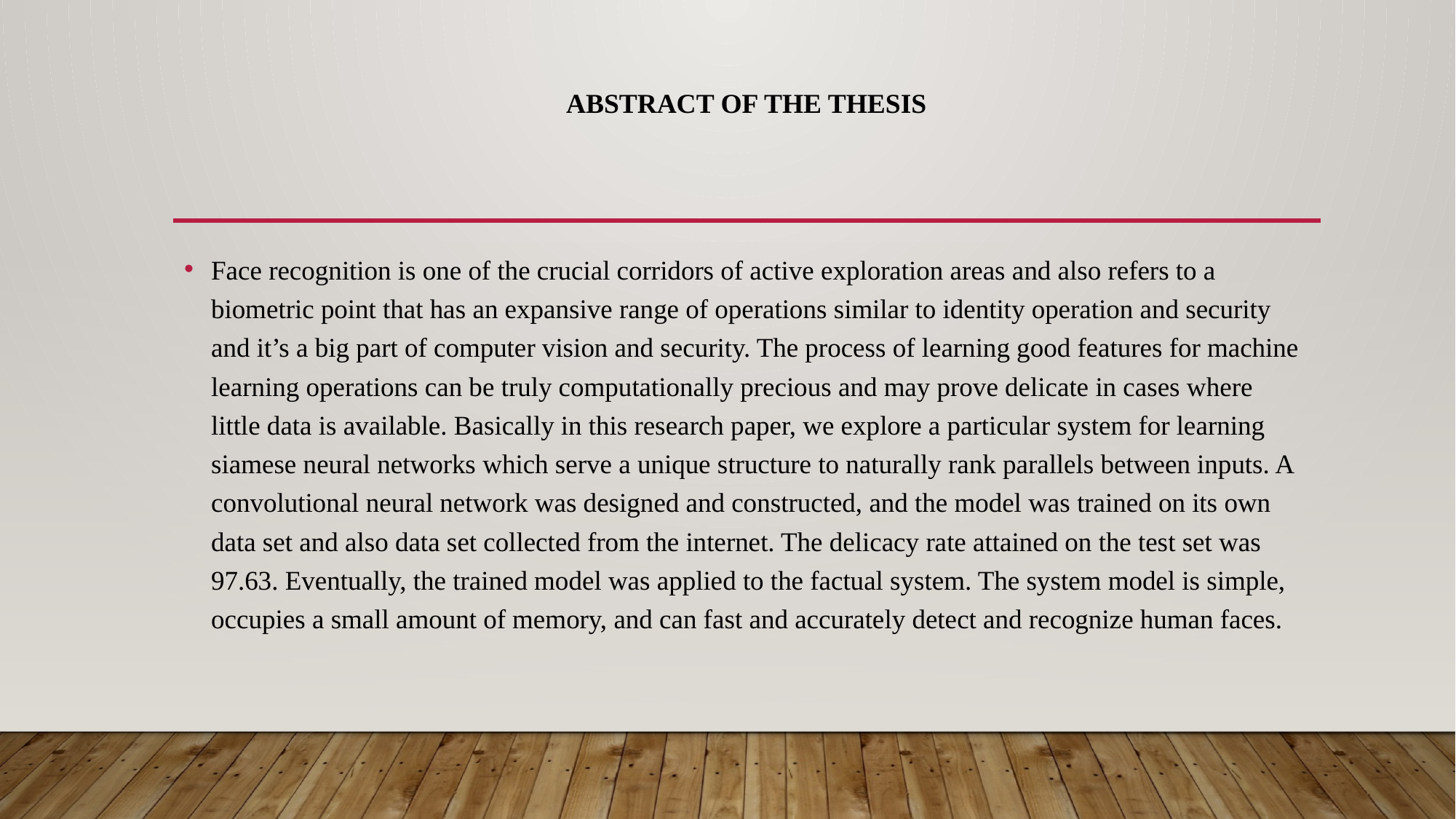

# Abstract of the Thesis
Face recognition is one of the crucial corridors of active exploration areas and also refers to a biometric point that has an expansive range of operations similar to identity operation and security and it’s a big part of computer vision and security. The process of learning good features for machine learning operations can be truly computationally precious and may prove delicate in cases where little data is available. Basically in this research paper, we explore a particular system for learning siamese neural networks which serve a unique structure to naturally rank parallels between inputs. A convolutional neural network was designed and constructed, and the model was trained on its own data set and also data set collected from the internet. The delicacy rate attained on the test set was 97.63. Eventually, the trained model was applied to the factual system. The system model is simple, occupies a small amount of memory, and can fast and accurately detect and recognize human faces.